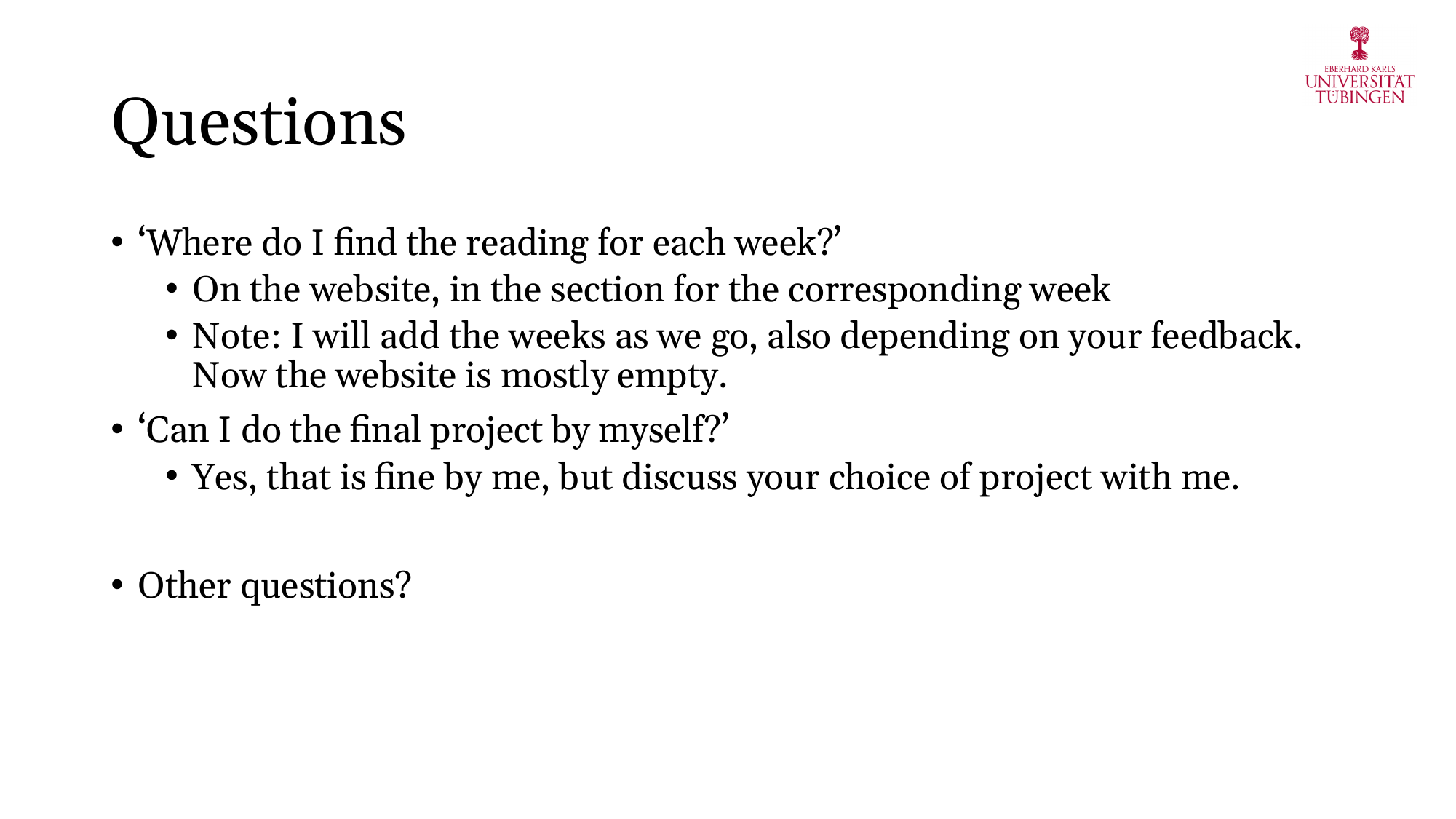

# Questions
‘Where do I find the reading for each week?’
On the website, in the section for the corresponding week
Note: I will add the weeks as we go, also depending on your feedback. Now the website is mostly empty.
‘Can I do the final project by myself?’
Yes, that is fine by me, but discuss your choice of project with me.

Other questions?